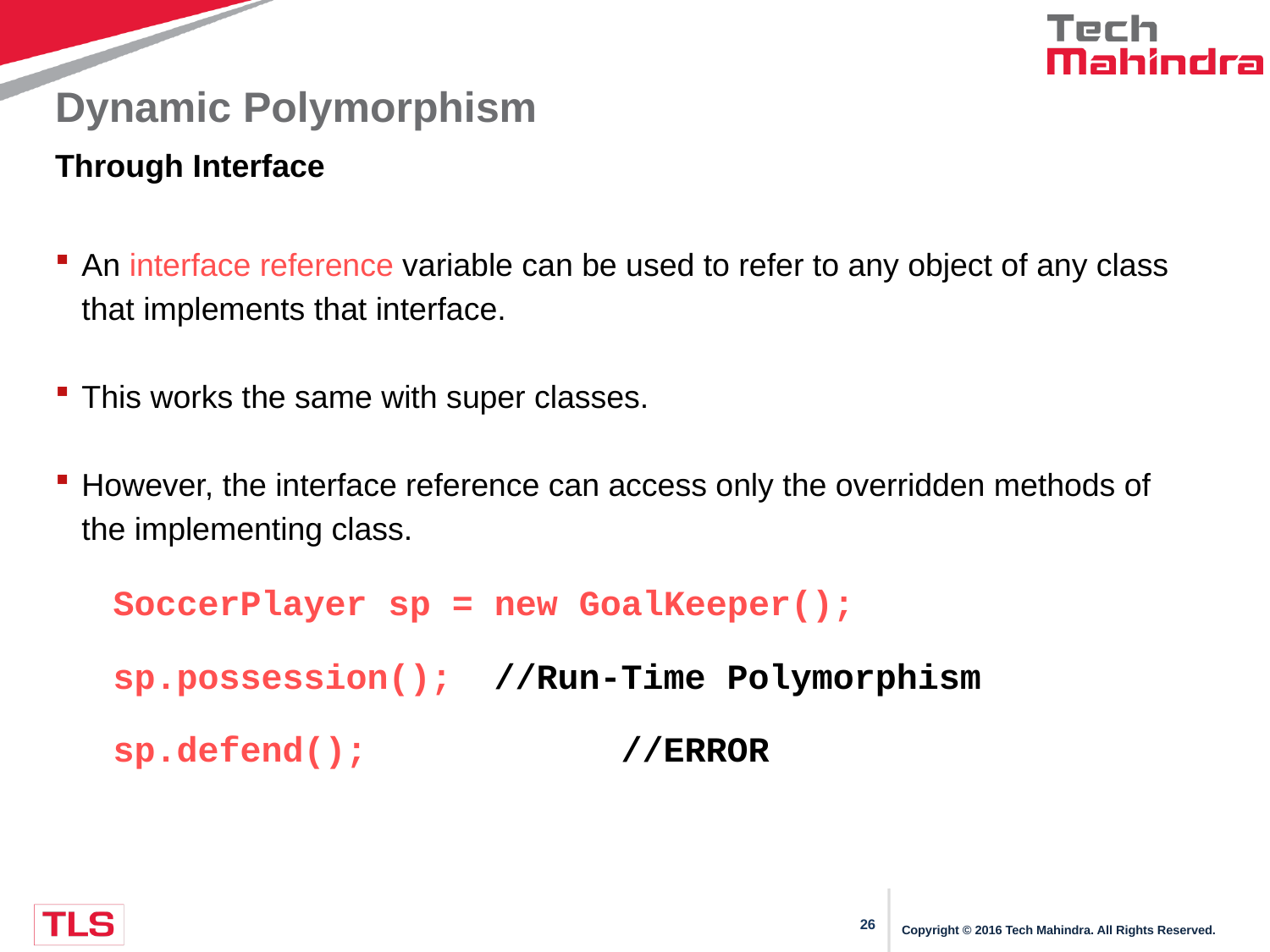

# Dynamic Polymorphism
Through Interface

An interface reference variable can be used to refer to any object of any class that implements that interface.

This works the same with super classes.

However, the interface reference can access only the overridden methods of the implementing class.

	SoccerPlayer sp = new GoalKeeper();

	sp.possession();	//Run-Time Polymorphism

	sp.defend();		//ERROR

Copyright © 2016 Tech Mahindra. All Rights Reserved.